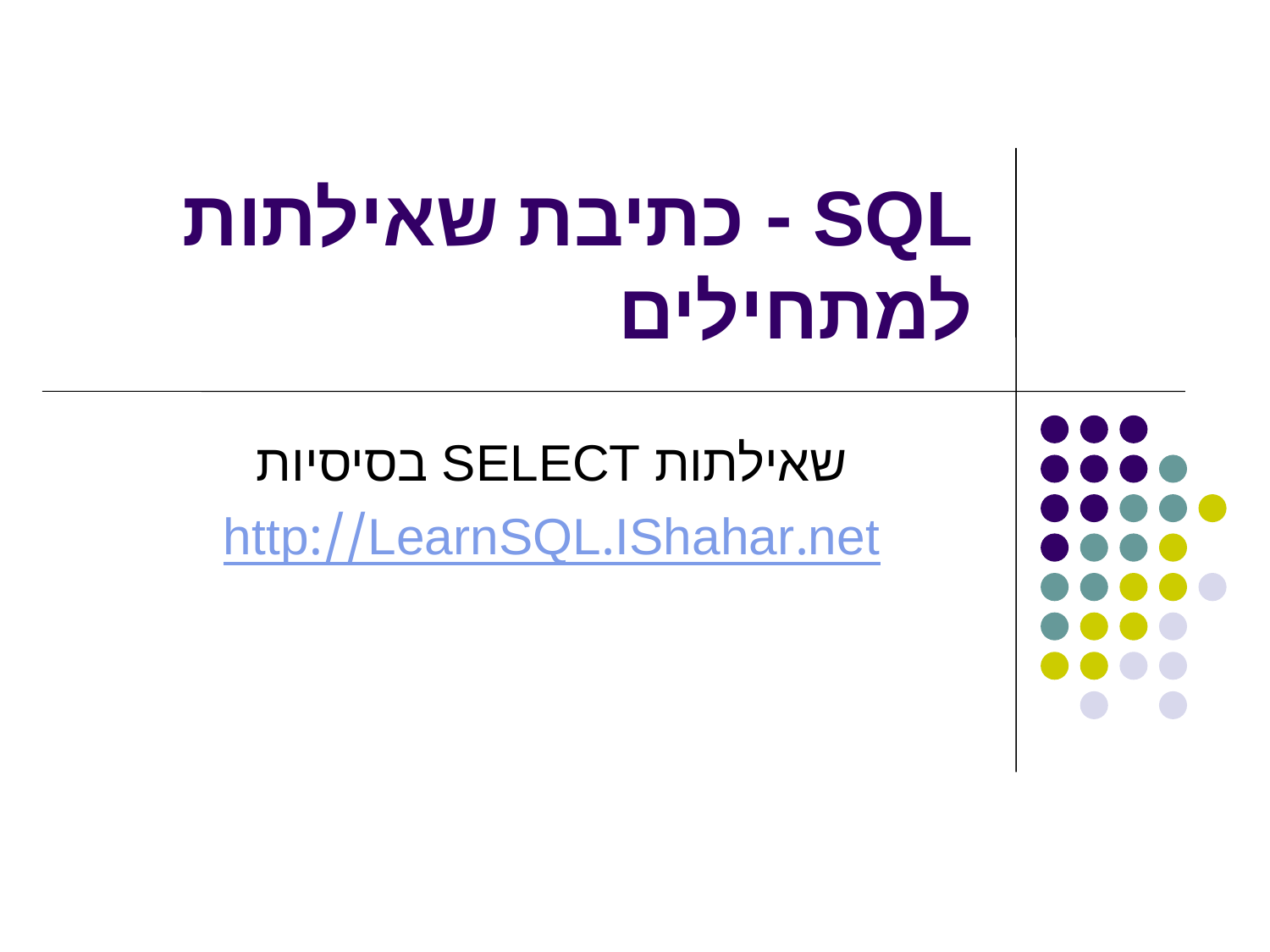

# SQL - כתיבת שאילתות למתחילים
שאילתות SELECT בסיסיות
http://LearnSQL.IShahar.net